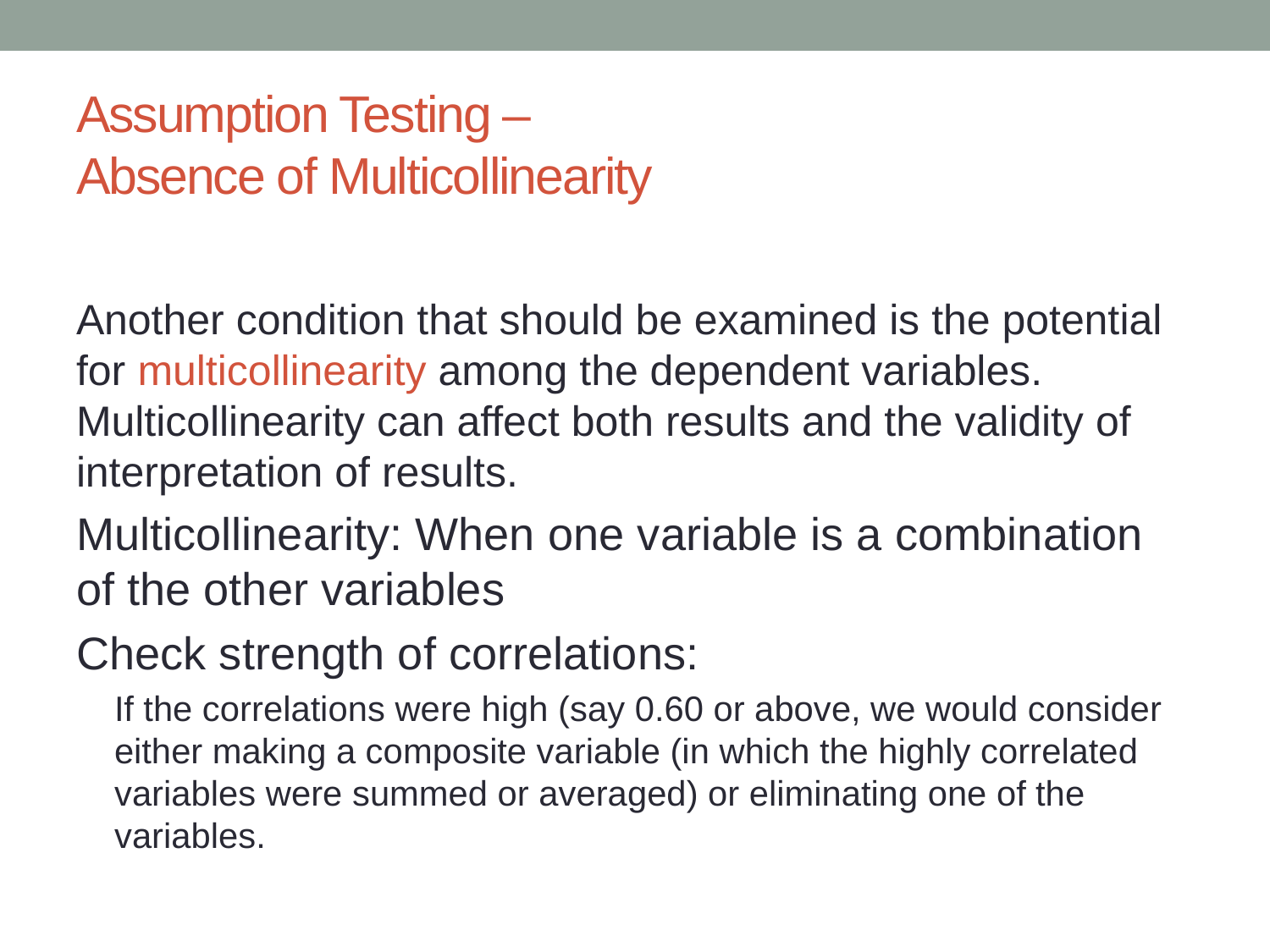

# Assumption Testing – Absence of Multicollinearity

Another condition that should be examined is the potential for multicollinearity among the dependent variables. Multicollinearity can affect both results and the validity of interpretation of results.
Multicollinearity: When one variable is a combination of the other variables
Check strength of correlations:
If the correlations were high (say 0.60 or above, we would consider either making a composite variable (in which the highly correlated variables were summed or averaged) or eliminating one of the variables.